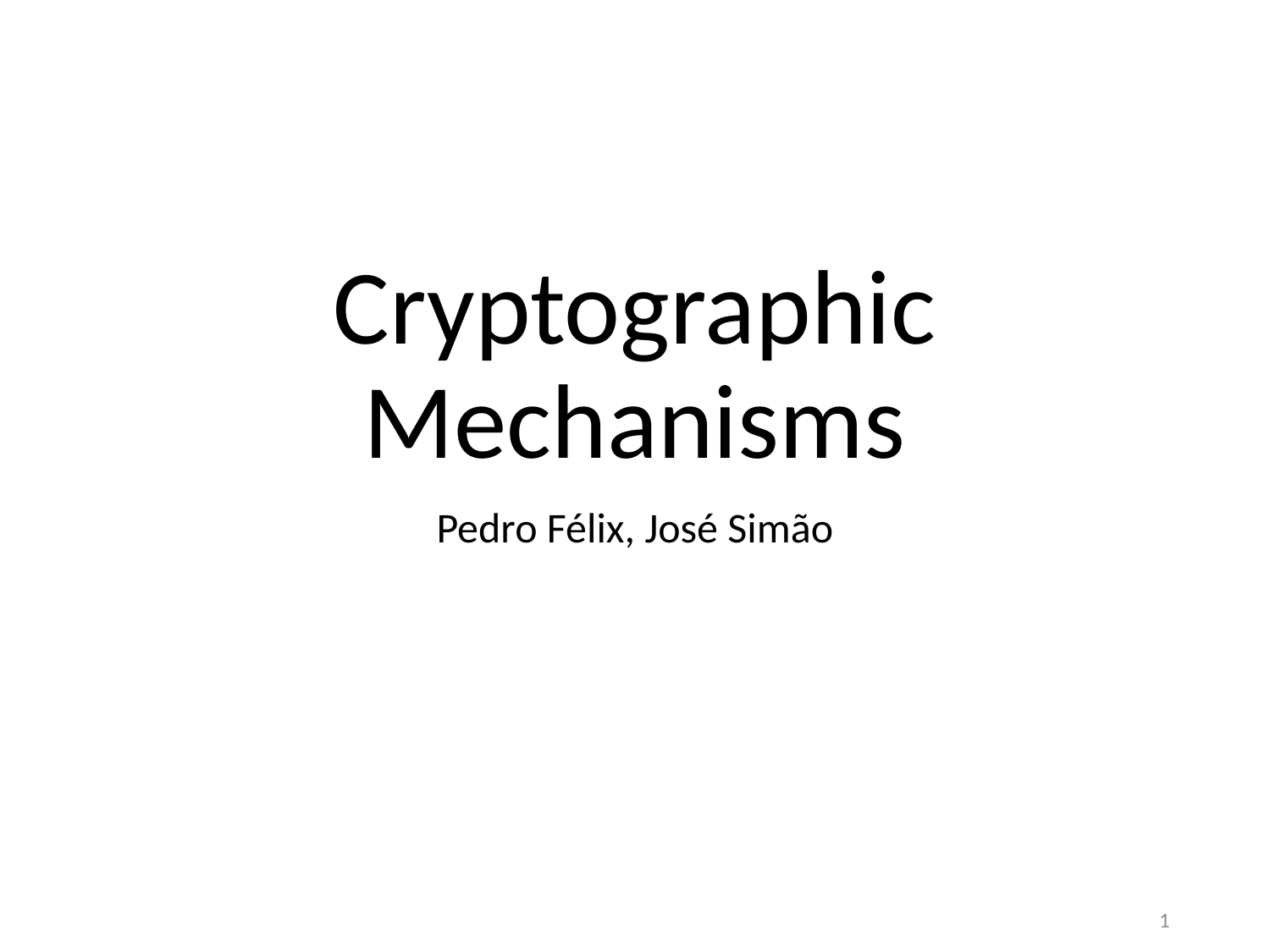

# Cryptographic Mechanisms
Pedro Félix, José Simão
1